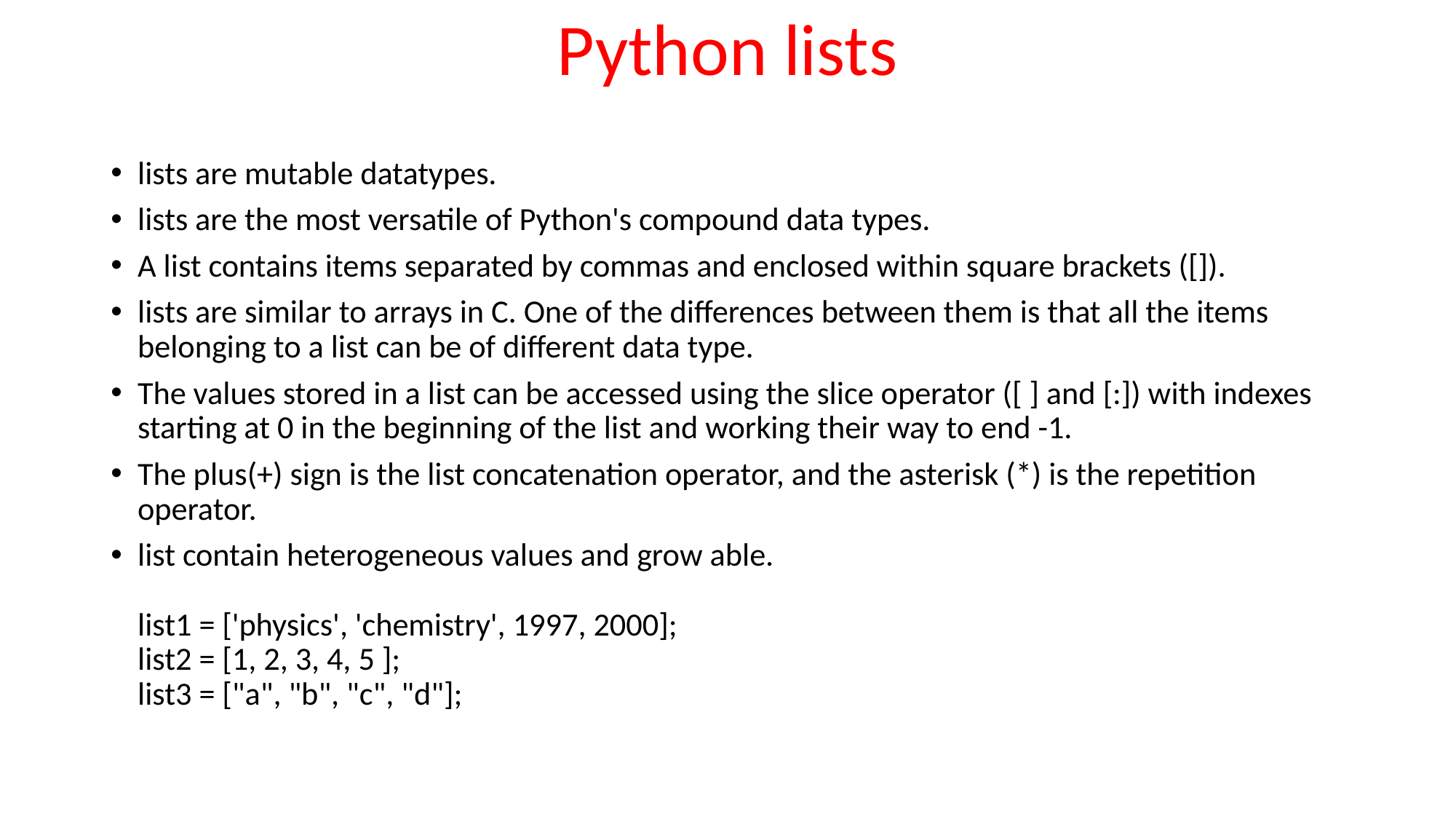

# Python lists

lists are mutable datatypes.
lists are the most versatile of Python's compound data types.
A list contains items separated by commas and enclosed within square brackets ([]).
lists are similar to arrays in C. One of the differences between them is that all the items belonging to a list can be of different data type.
The values stored in a list can be accessed using the slice operator ([ ] and [:]) with indexes starting at 0 in the beginning of the list and working their way to end -1.
The plus(+) sign is the list concatenation operator, and the asterisk (*) is the repetition operator.
list contain heterogeneous values and grow able.
list1 = ['physics', 'chemistry', 1997, 2000];
list2 = [1, 2, 3, 4, 5 ];
list3 = ["a", "b", "c", "d"];